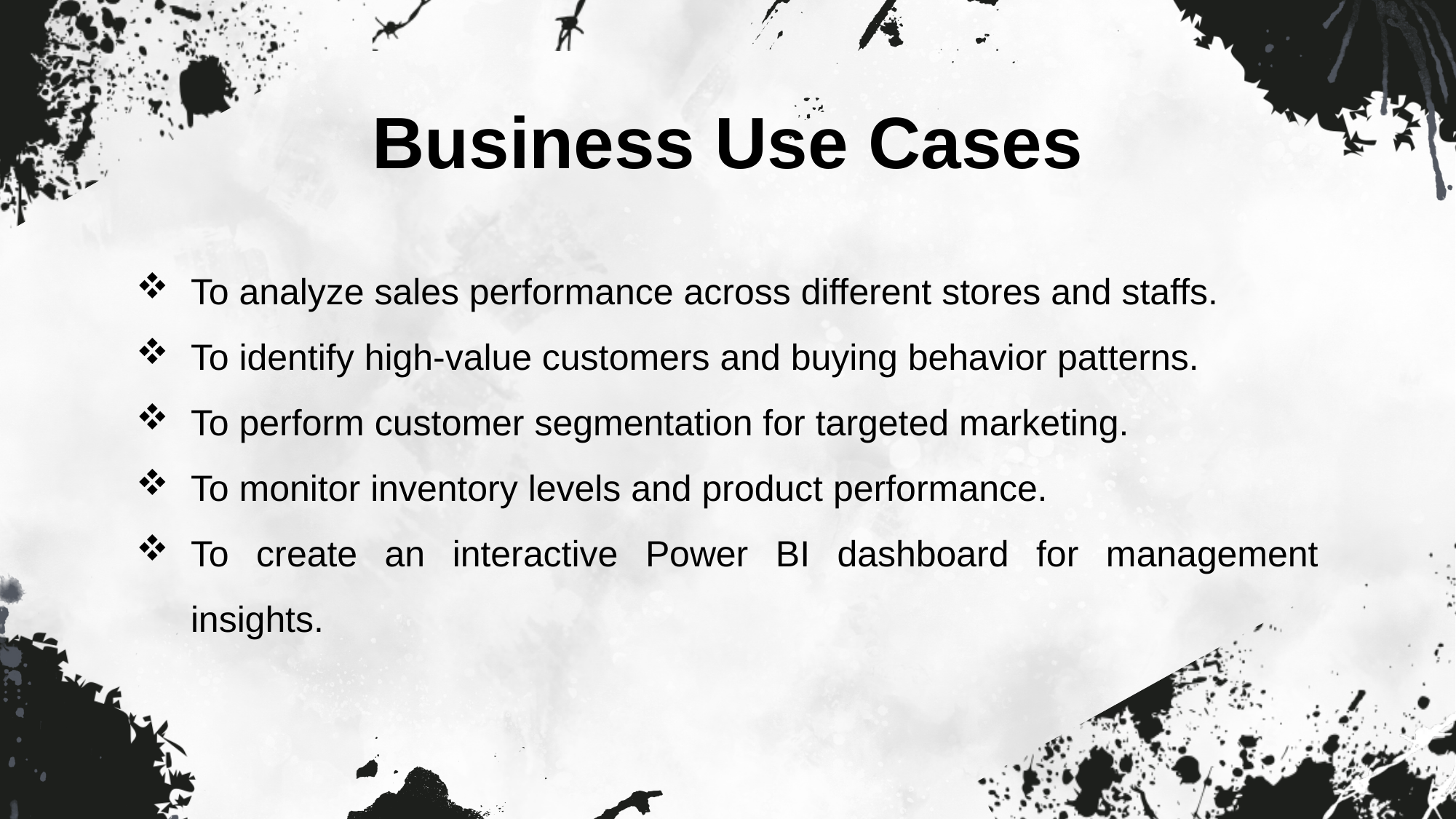

Business Use Cases
To analyze sales performance across different stores and staffs.
To identify high-value customers and buying behavior patterns.
To perform customer segmentation for targeted marketing.
To monitor inventory levels and product performance.
To create an interactive Power BI dashboard for management insights.